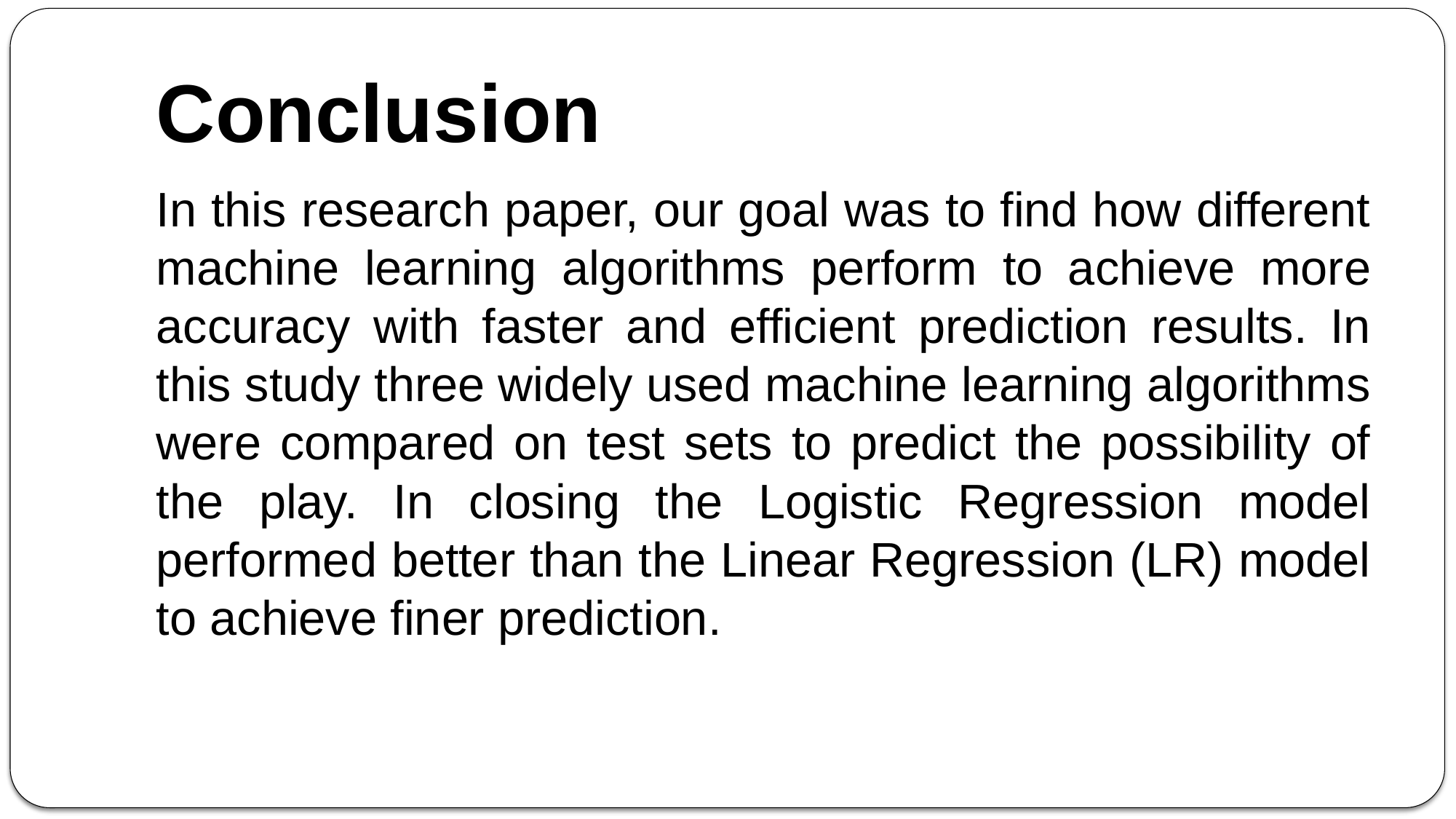

# Conclusion
In this research paper, our goal was to find how different machine learning algorithms perform to achieve more accuracy with faster and efficient prediction results. In this study three widely used machine learning algorithms were compared on test sets to predict the possibility of the play. In closing the Logistic Regression model performed better than the Linear Regression (LR) model to achieve finer prediction.